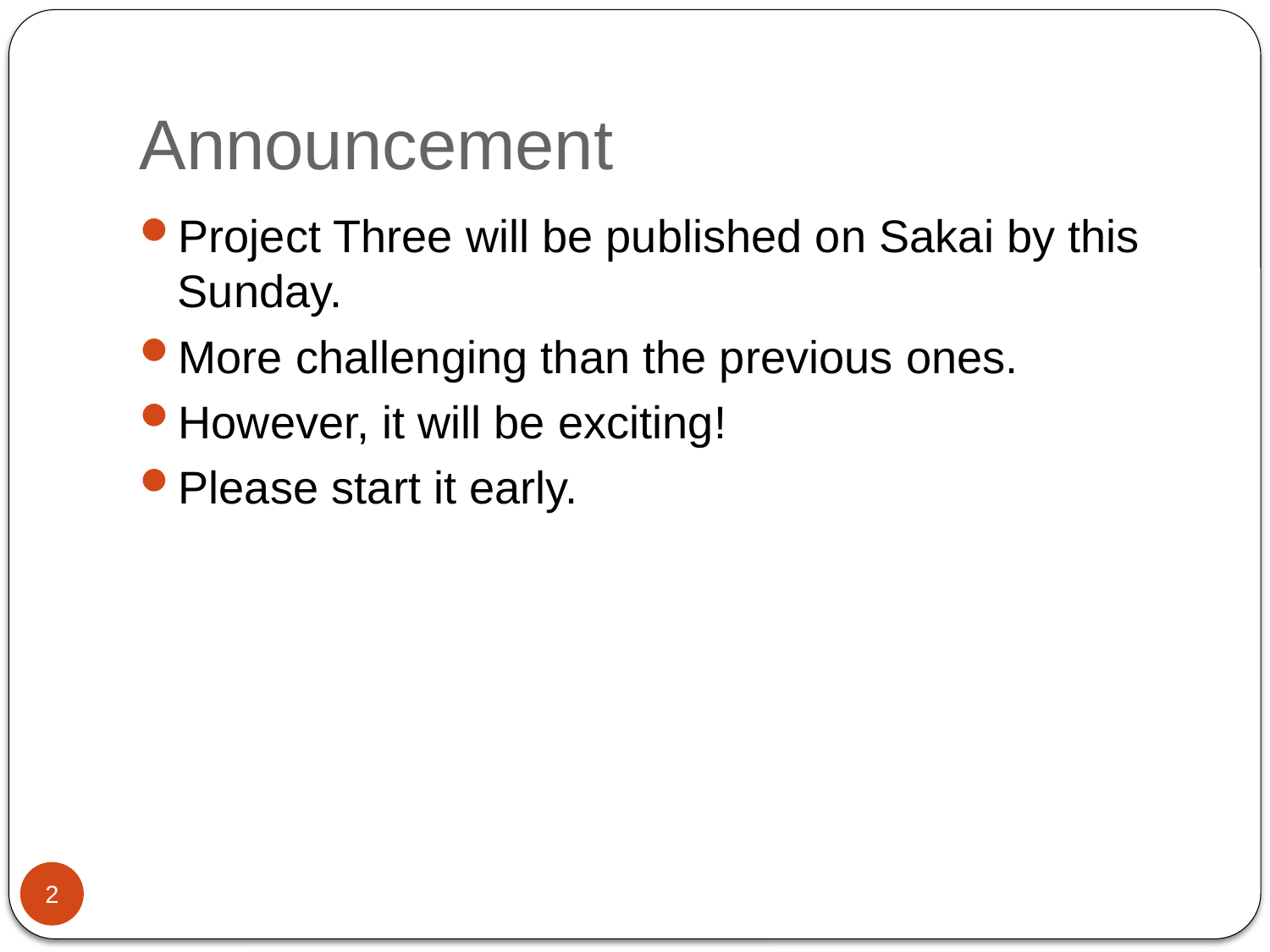

# Announcement
Project Three will be published on Sakai by this Sunday.
More challenging than the previous ones.
However, it will be exciting!
Please start it early.
2